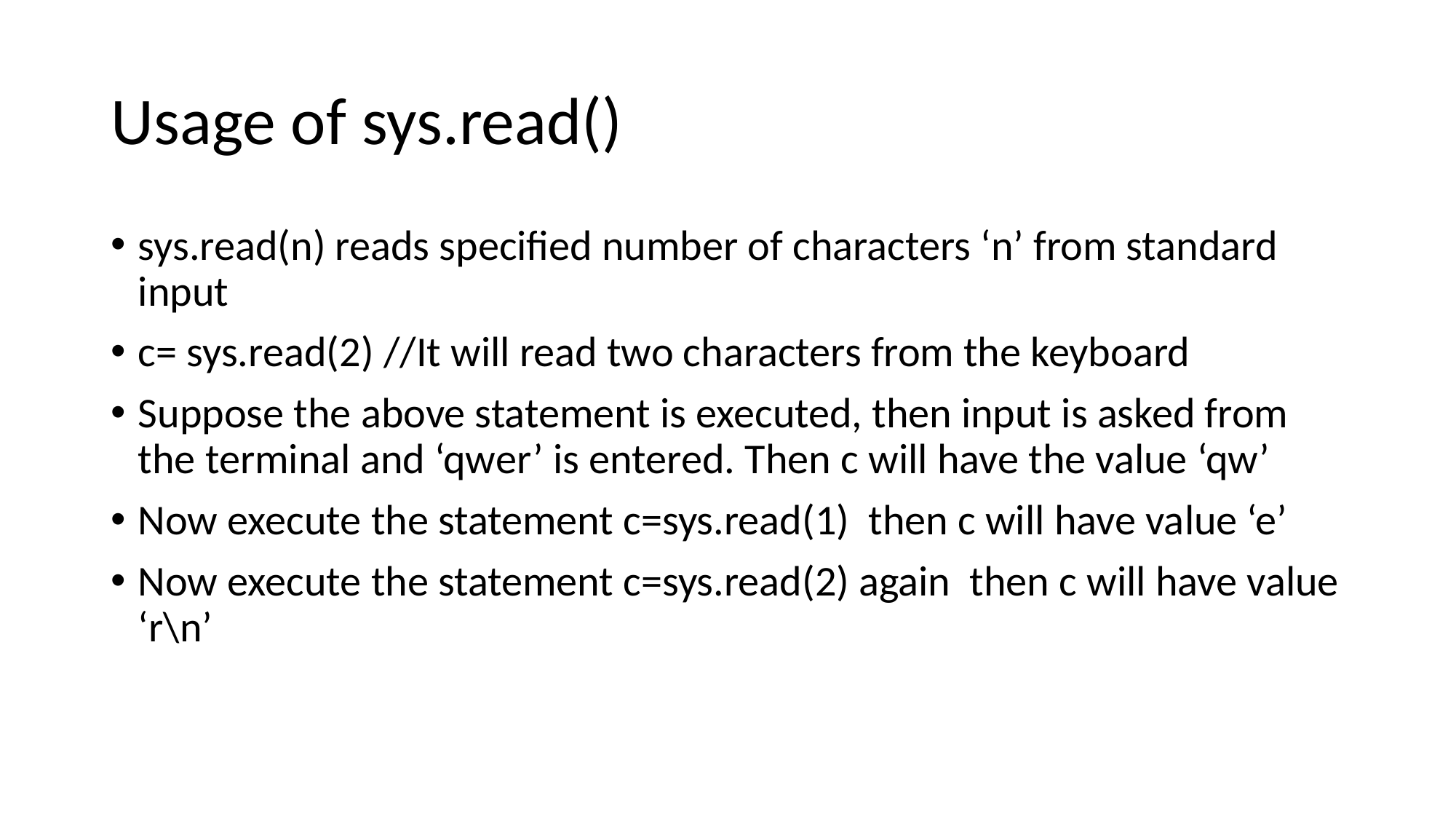

# Usage of sys.read()
sys.read(n) reads specified number of characters ‘n’ from standard input
c= sys.read(2) //It will read two characters from the keyboard
Suppose the above statement is executed, then input is asked from the terminal and ‘qwer’ is entered. Then c will have the value ‘qw’
Now execute the statement c=sys.read(1)  then c will have value ‘e’
Now execute the statement c=sys.read(2) again  then c will have value ‘r\n’